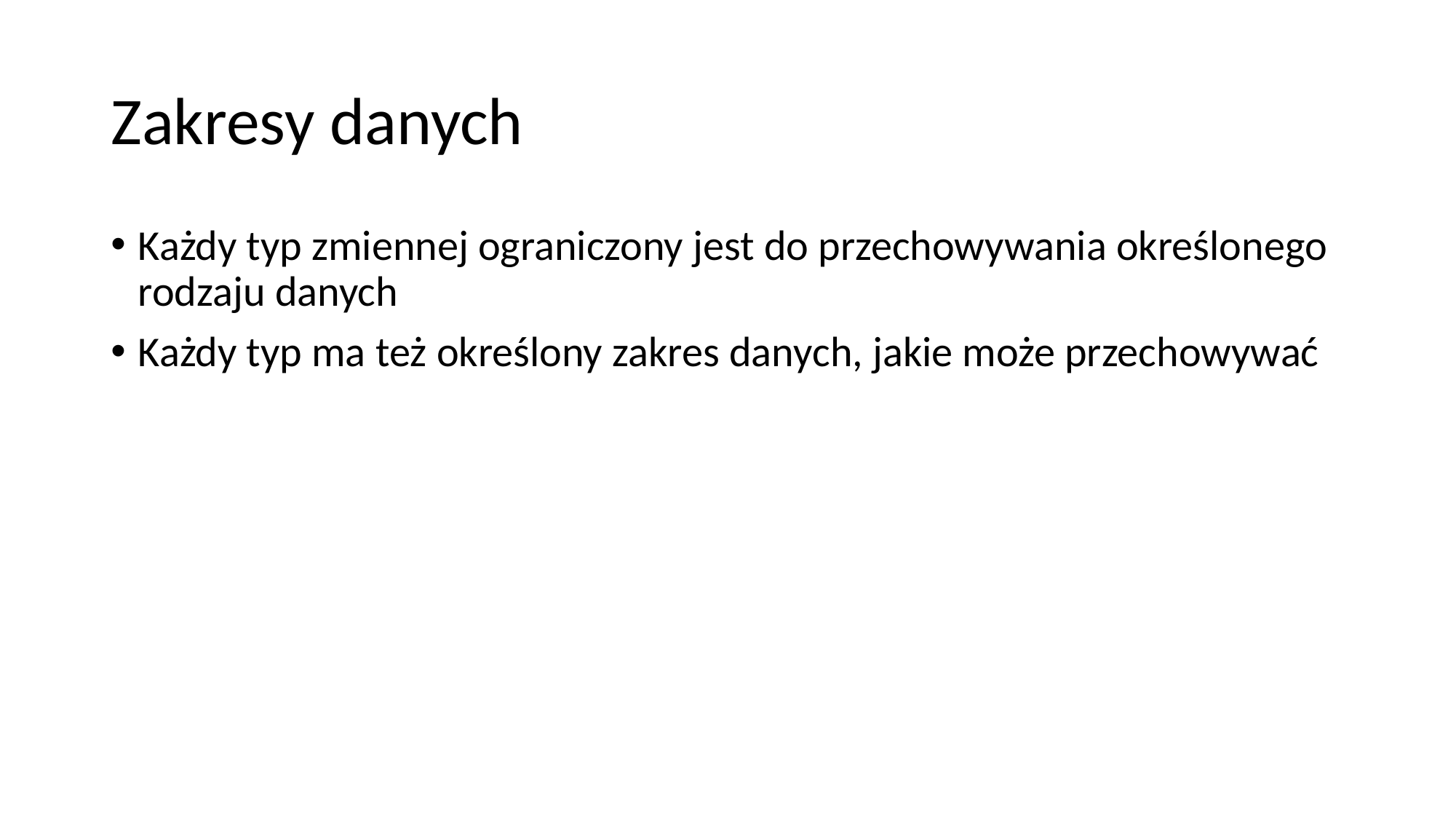

# Zakresy danych
Każdy typ zmiennej ograniczony jest do przechowywania określonego rodzaju danych
Każdy typ ma też określony zakres danych, jakie może przechowywać